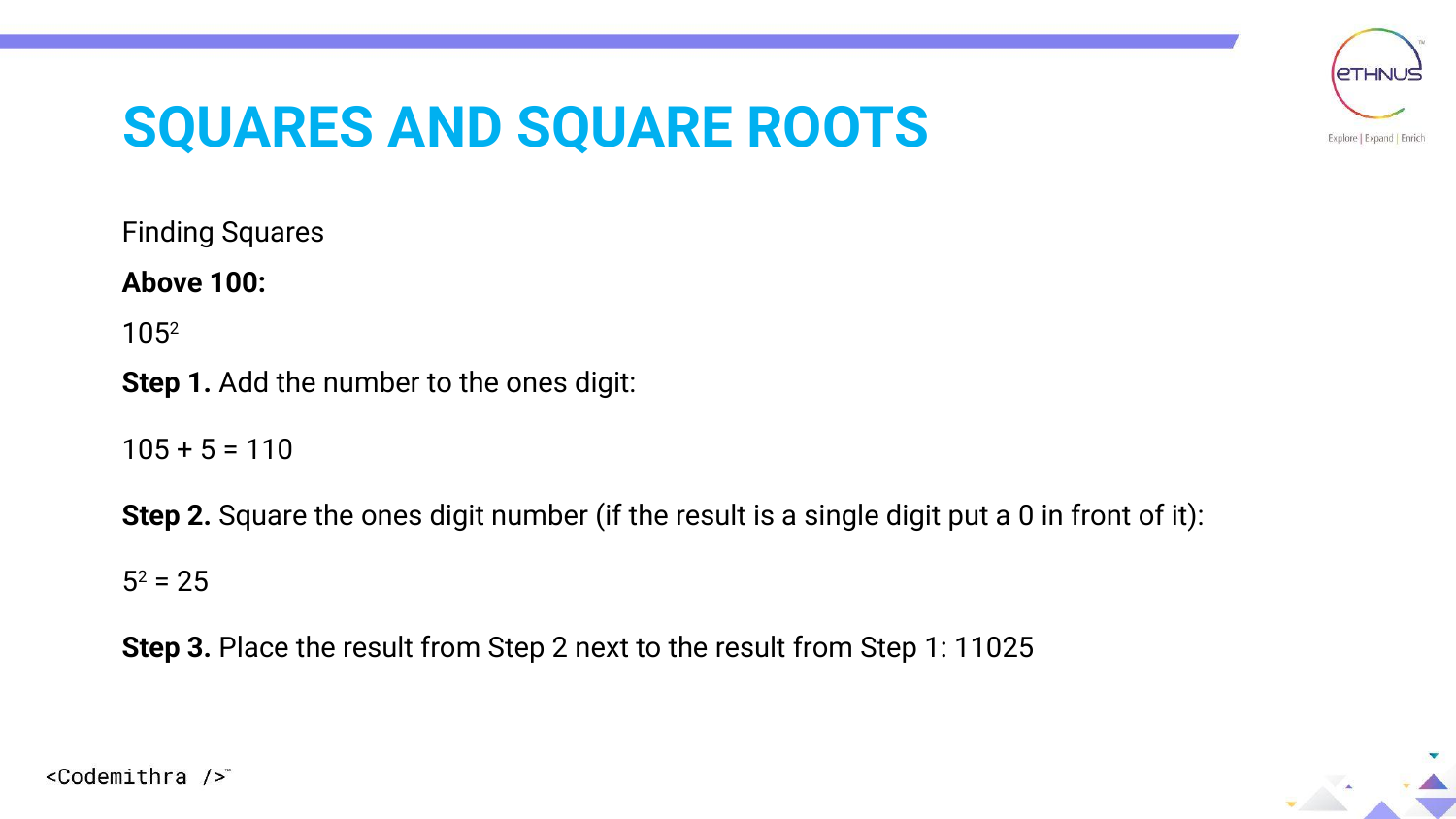

SQUARES AND SQUARE ROOTS
SQUARES AND SQUARE ROOTS

Finding Squares
Above 100:
1052
Step 1. Add the number to the ones digit:
105 + 5 = 110
Step 2. Square the ones digit number (if the result is a single digit put a 0 in front of it):
52 = 25
Step 3. Place the result from Step 2 next to the result from Step 1: 11025